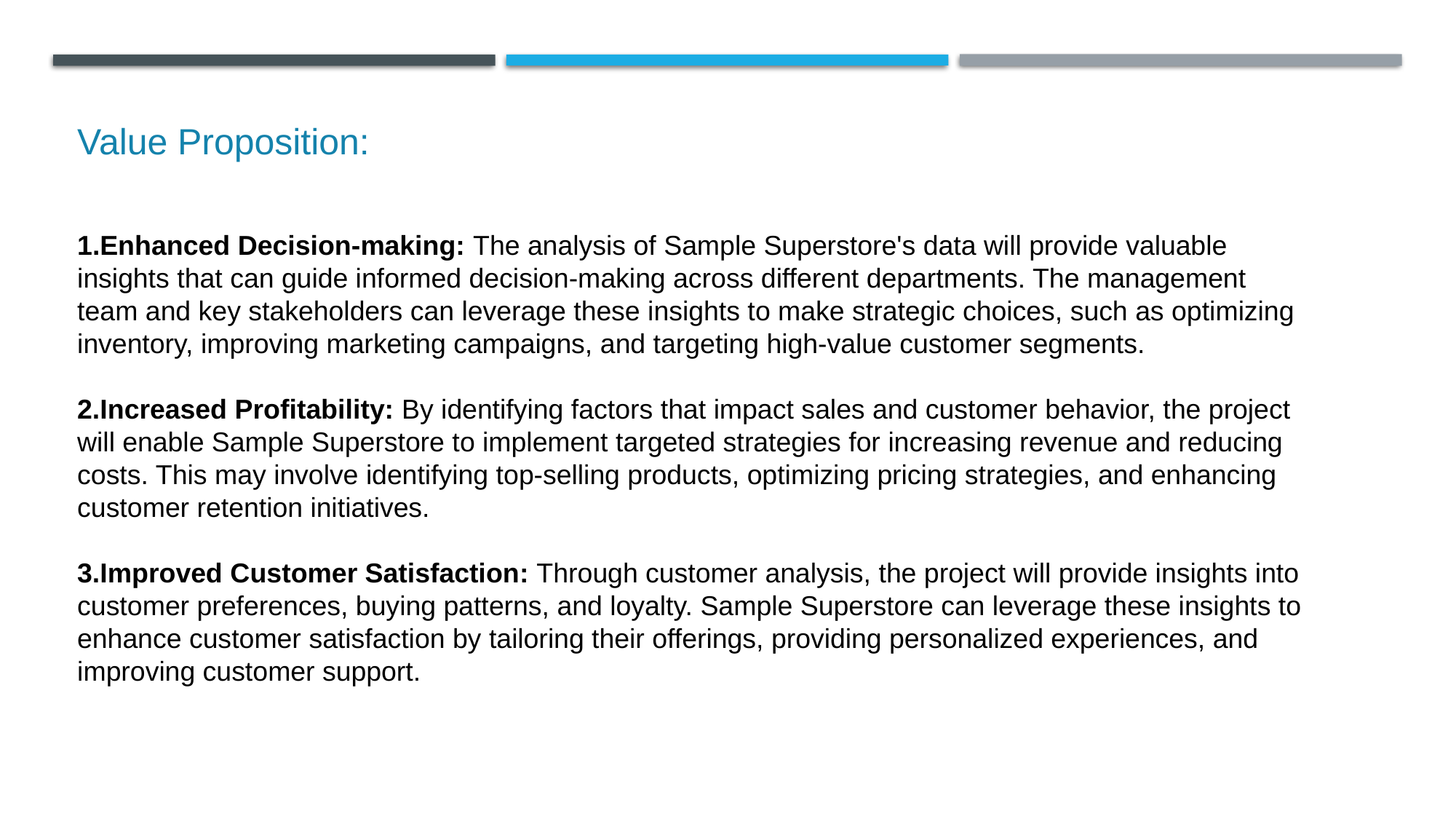

Value Proposition:

Enhanced Decision-making: The analysis of Sample Superstore's data will provide valuable insights that can guide informed decision-making across different departments. The management team and key stakeholders can leverage these insights to make strategic choices, such as optimizing inventory, improving marketing campaigns, and targeting high-value customer segments.

2.Increased Profitability: By identifying factors that impact sales and customer behavior, the project will enable Sample Superstore to implement targeted strategies for increasing revenue and reducing costs. This may involve identifying top-selling products, optimizing pricing strategies, and enhancing customer retention initiatives.

3.Improved Customer Satisfaction: Through customer analysis, the project will provide insights into customer preferences, buying patterns, and loyalty. Sample Superstore can leverage these insights to enhance customer satisfaction by tailoring their offerings, providing personalized experiences, and improving customer support.